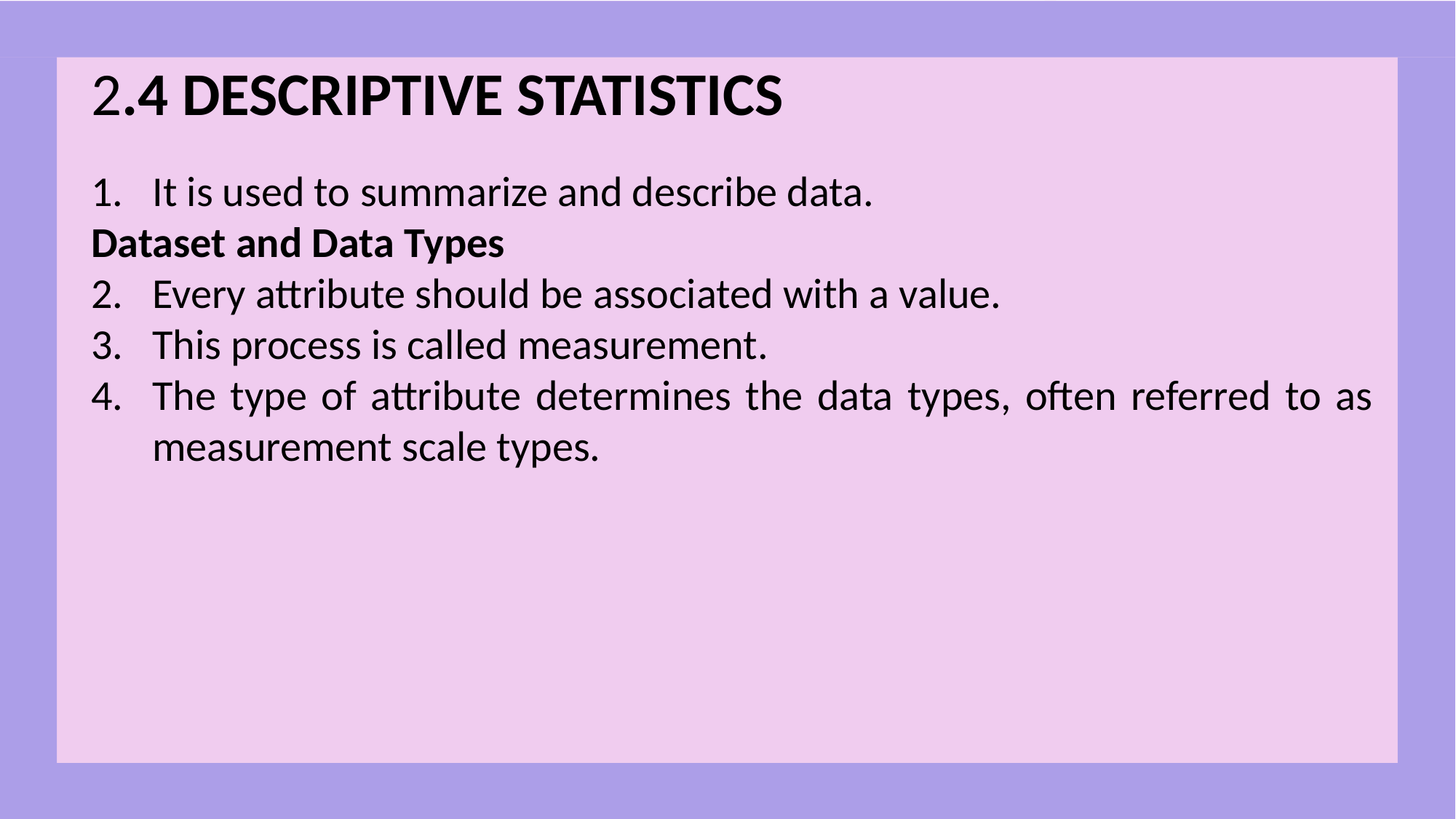

# 2.4 DESCRIPTIVE STATISTICS
It is used to summarize and describe data.
Dataset and Data Types
Every attribute should be associated with a value.
This process is called measurement.
The type of attribute determines the data types, often referred to as measurement scale types.